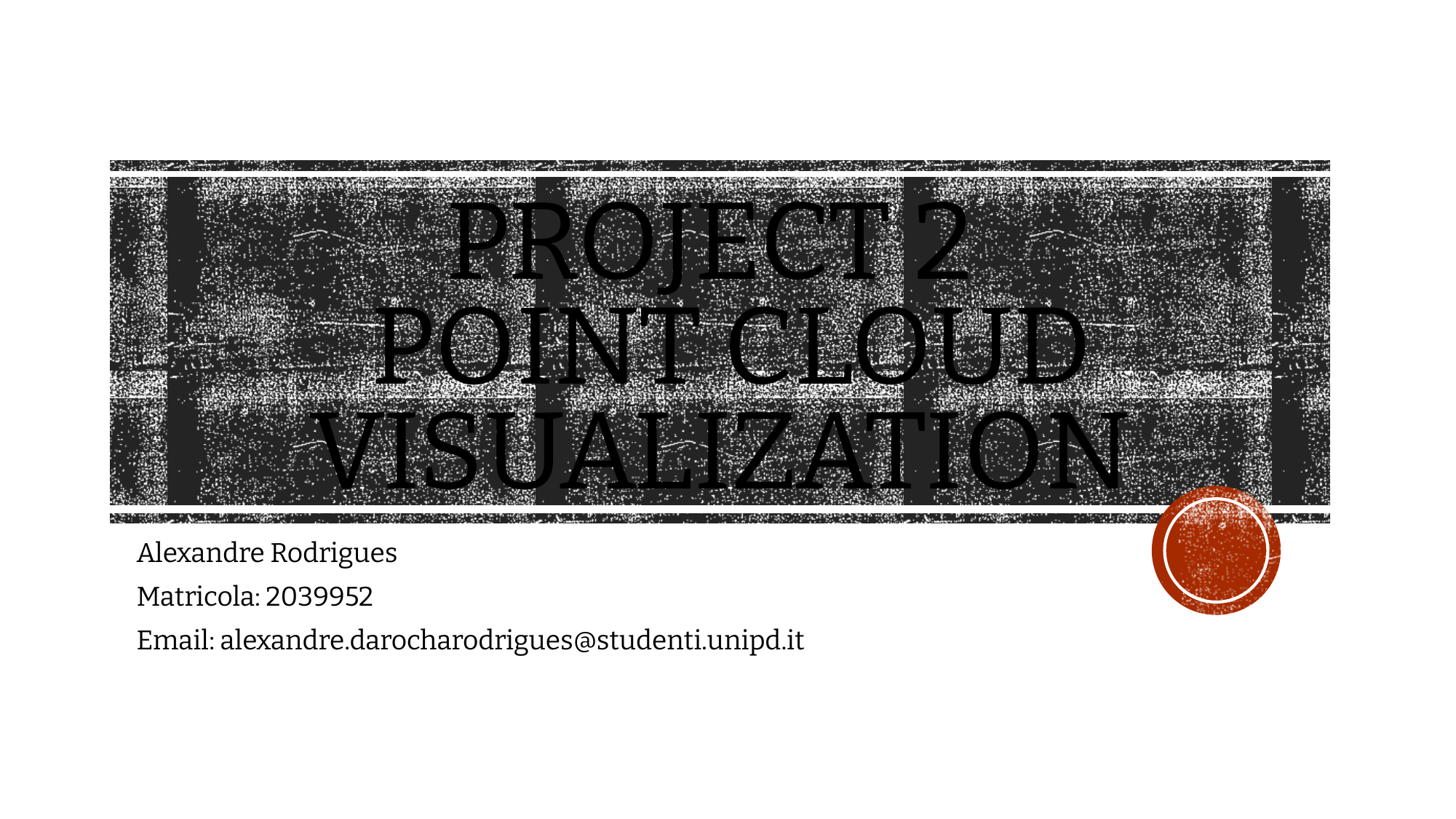

# Project 2 Point Cloud Visualization
Alexandre Rodrigues
Matricola: 2039952
Email: alexandre.darocharodrigues@studenti.unipd.it